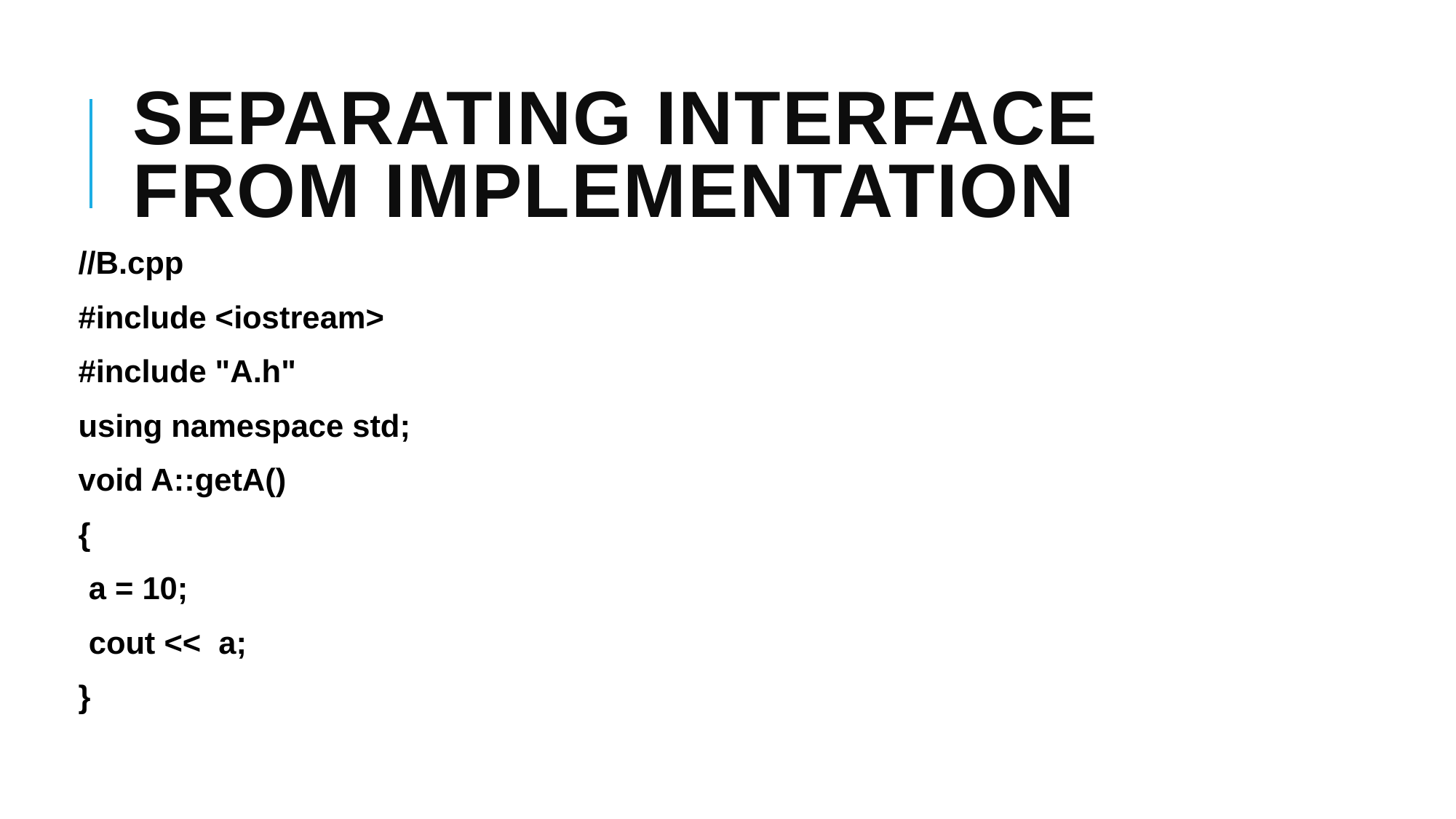

# Separating interface from implementation
//B.cpp
#include <iostream>
#include "A.h"
using namespace std;
void A::getA()
{
	a = 10;
	cout <<  a;
}